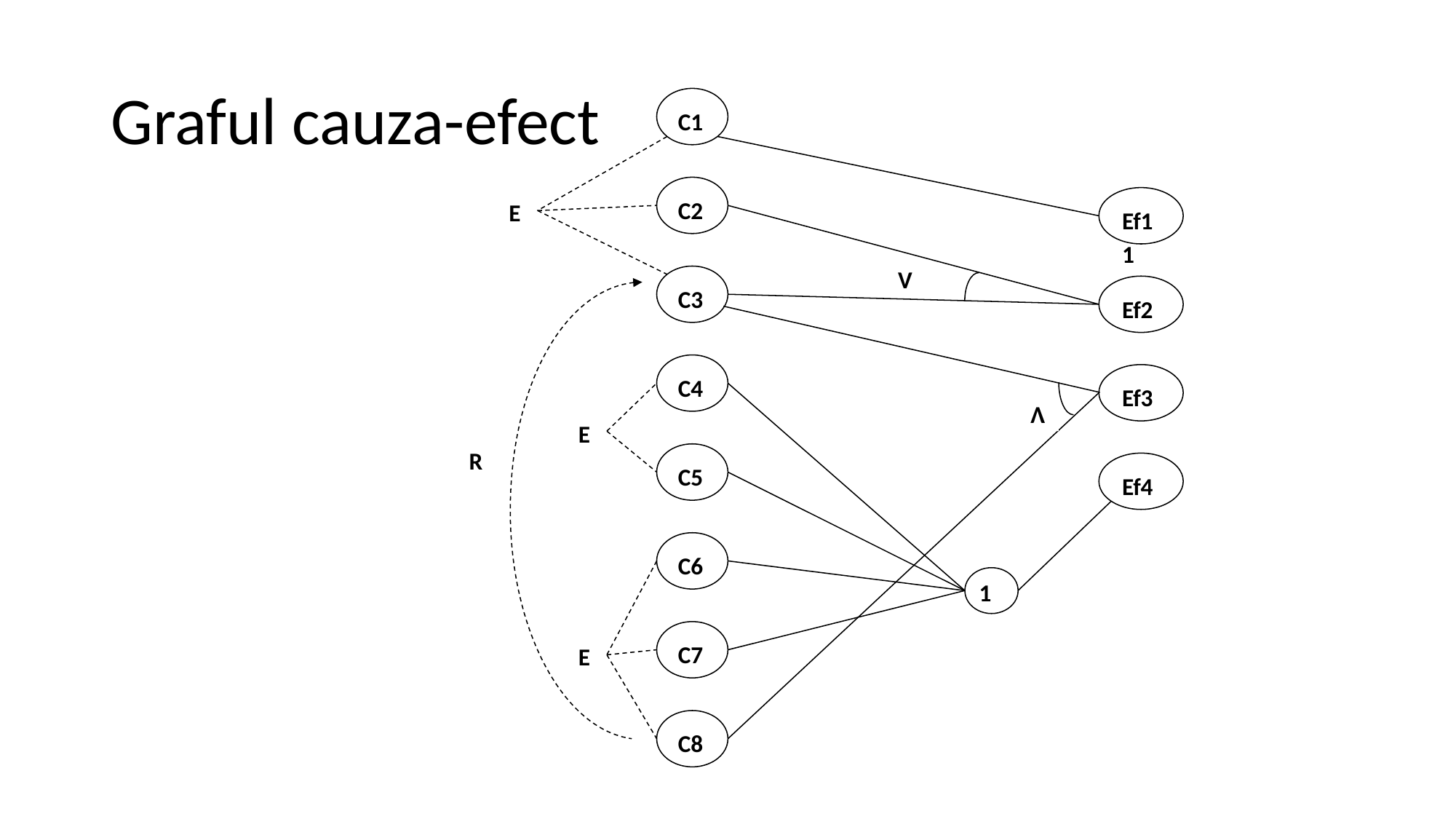

# Graful cauza-efect

C1
C2
C3
C4
C5
C6
C7
C8
E
Ef11
Ef2
Ef3
Ef4
V

Λ
E
R
1
E